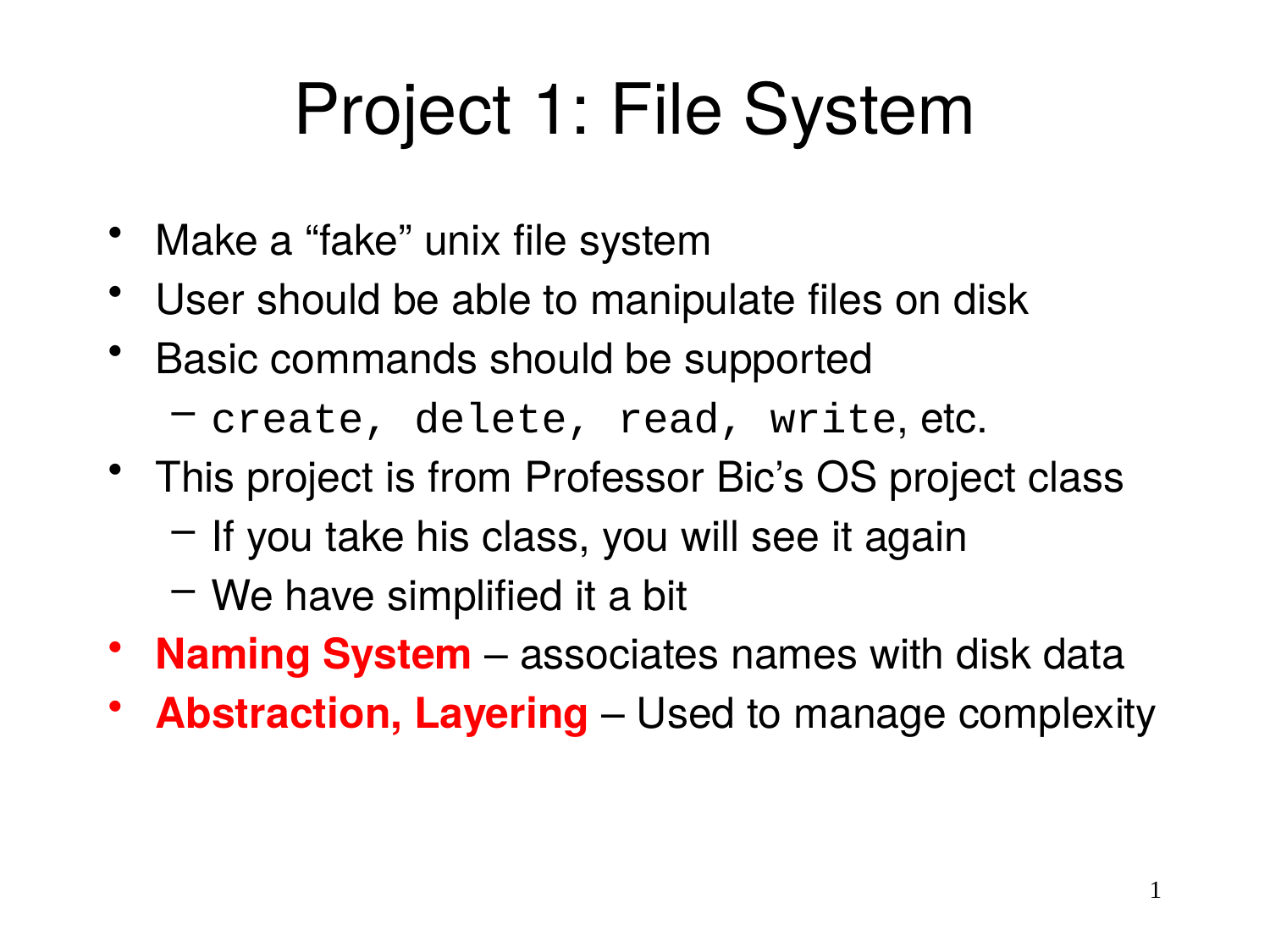

# Project 1: File System
Make a “fake” unix file system
User should be able to manipulate files on disk
Basic commands should be supported
create, delete, read, write, etc.
This project is from Professor Bic’s OS project class
If you take his class, you will see it again
We have simplified it a bit
Naming System – associates names with disk data
Abstraction, Layering – Used to manage complexity
1